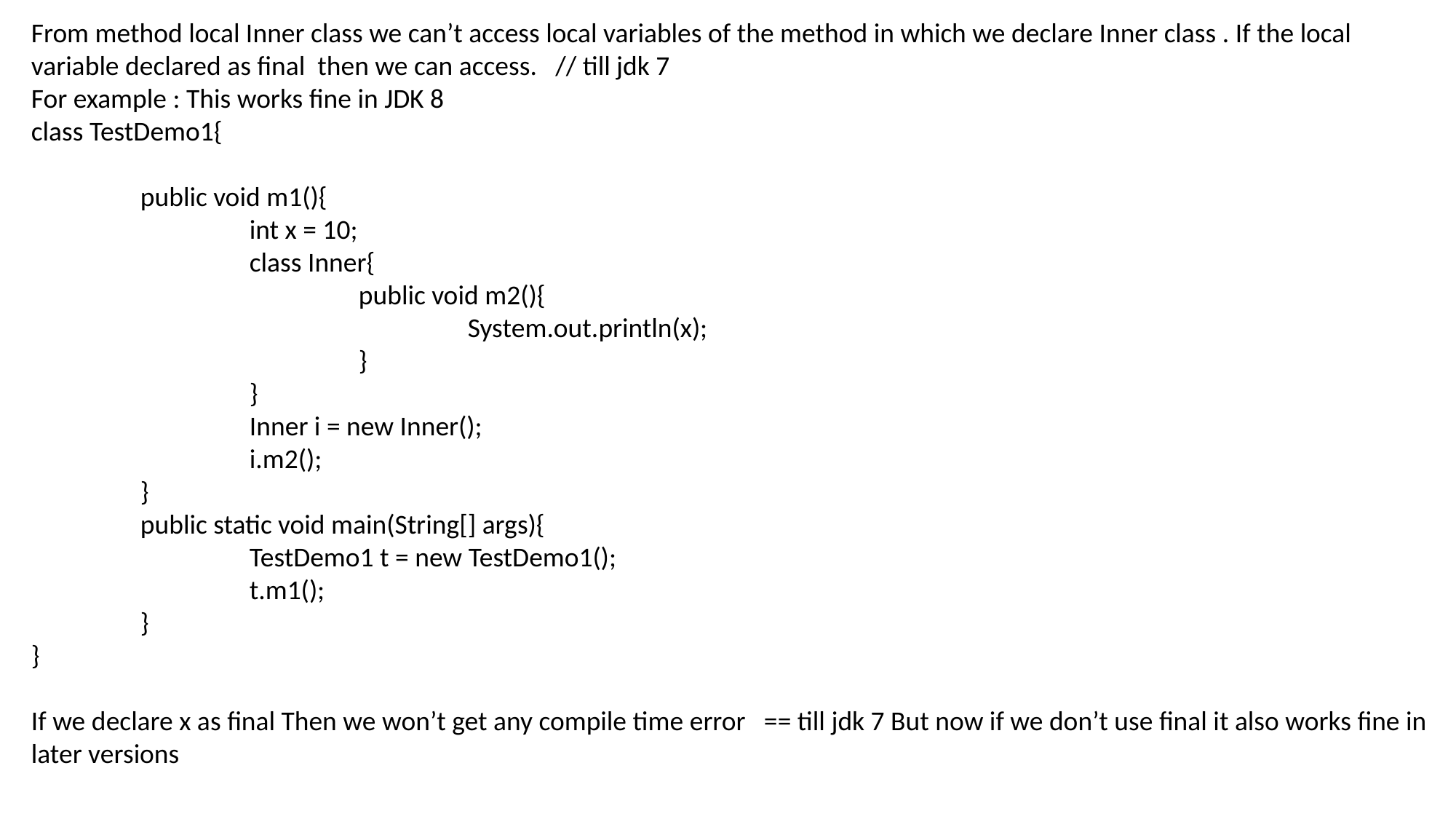

From method local Inner class we can’t access local variables of the method in which we declare Inner class . If the local variable declared as final  then we can access.   // till jdk 7
For example : This works fine in JDK 8
class TestDemo1{

	public void m1(){
		int x = 10;
		class Inner{
			public void m2(){
				System.out.println(x);
			}
		}
		Inner i = new Inner();
		i.m2();
	}
	public static void main(String[] args){
		TestDemo1 t = new TestDemo1();
		t.m1();
	}
}

If we declare x as final Then we won’t get any compile time error   == till jdk 7 But now if we don’t use final it also works fine in later versions